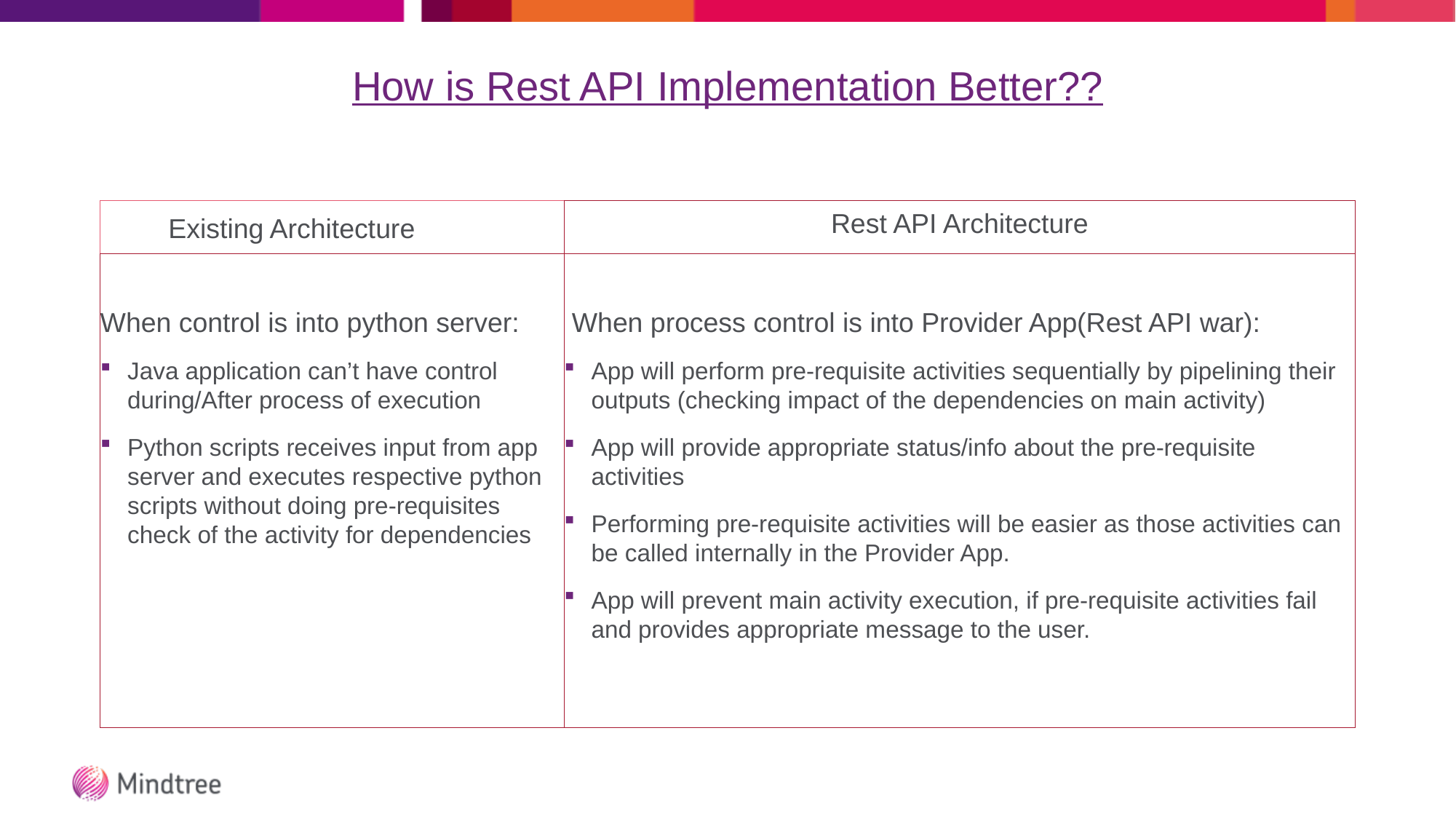

# How is Rest API Implementation Better??
Existing Architecture
Rest API Architecture

When control is into python server:
Java application can’t have control during/After process of execution
Python scripts receives input from app server and executes respective python scripts without doing pre-requisites check of the activity for dependencies

 When process control is into Provider App(Rest API war):
App will perform pre-requisite activities sequentially by pipelining their outputs (checking impact of the dependencies on main activity)
App will provide appropriate status/info about the pre-requisite activities
Performing pre-requisite activities will be easier as those activities can be called internally in the Provider App.
App will prevent main activity execution, if pre-requisite activities fail and provides appropriate message to the user.